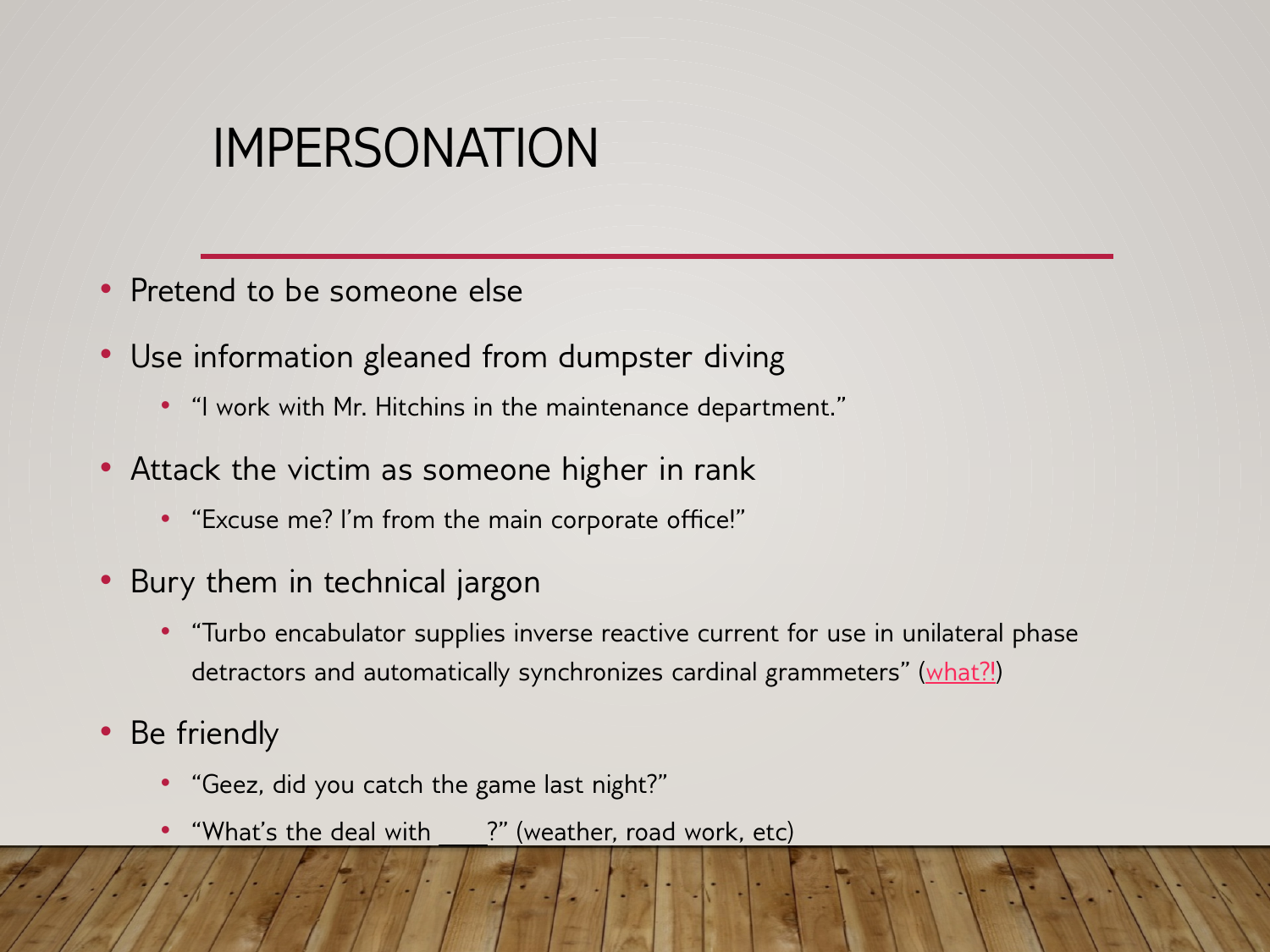

# Impersonation
Pretend to be someone else
Use information gleaned from dumpster diving
“I work with Mr. Hitchins in the maintenance department.”
Attack the victim as someone higher in rank
“Excuse me? I’m from the main corporate office!”
Bury them in technical jargon
“Turbo encabulator supplies inverse reactive current for use in unilateral phase detractors and automatically synchronizes cardinal grammeters” (what?!)
Be friendly
“Geez, did you catch the game last night?”
“What’s the deal with ____?” (weather, road work, etc)